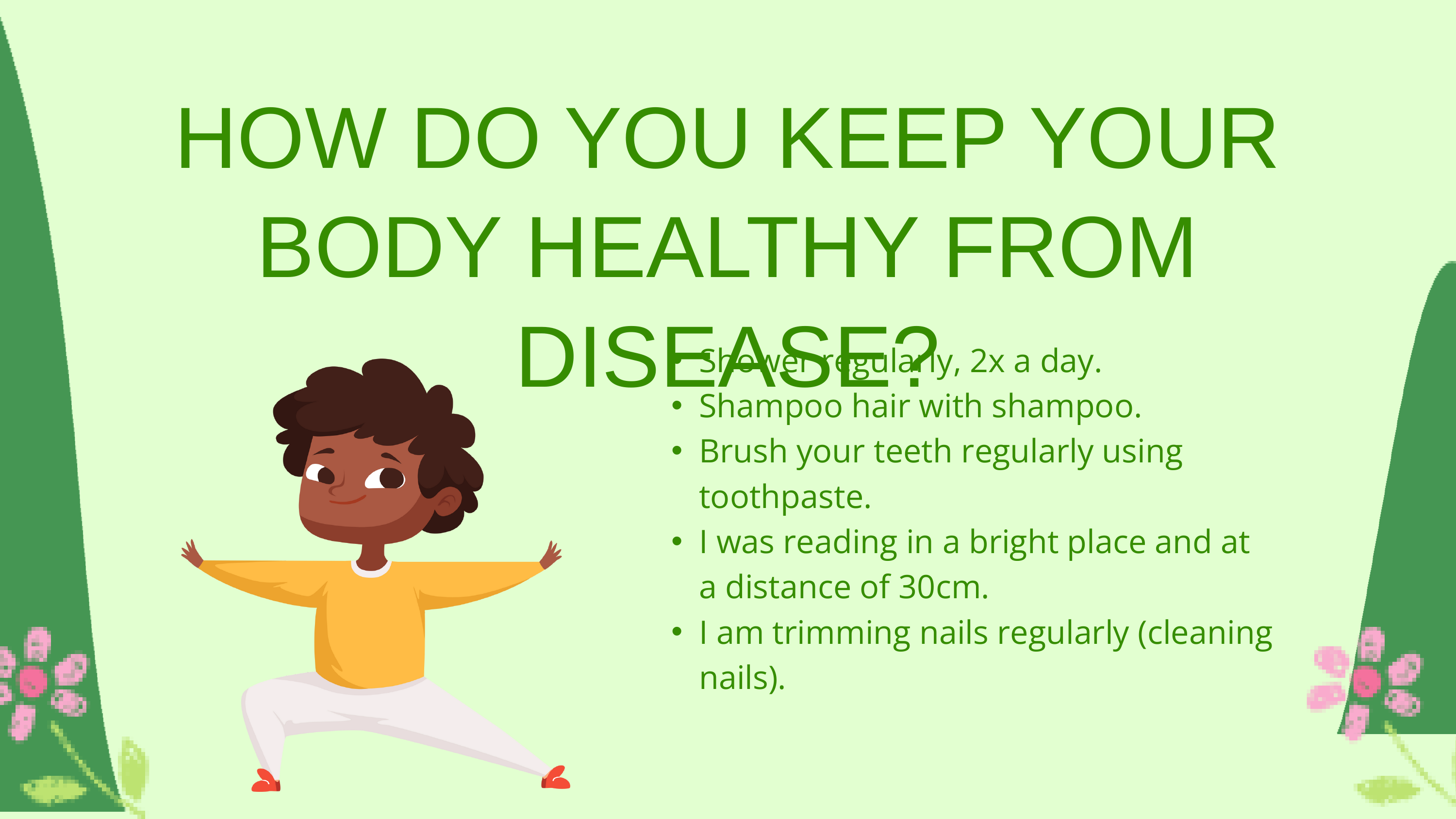

HOW DO YOU KEEP YOUR BODY HEALTHY FROM DISEASE?

Shower regularly, 2x a day.
Shampoo hair with shampoo.
Brush your teeth regularly using toothpaste.
I was reading in a bright place and at a distance of 30cm.
I am trimming nails regularly (cleaning nails).